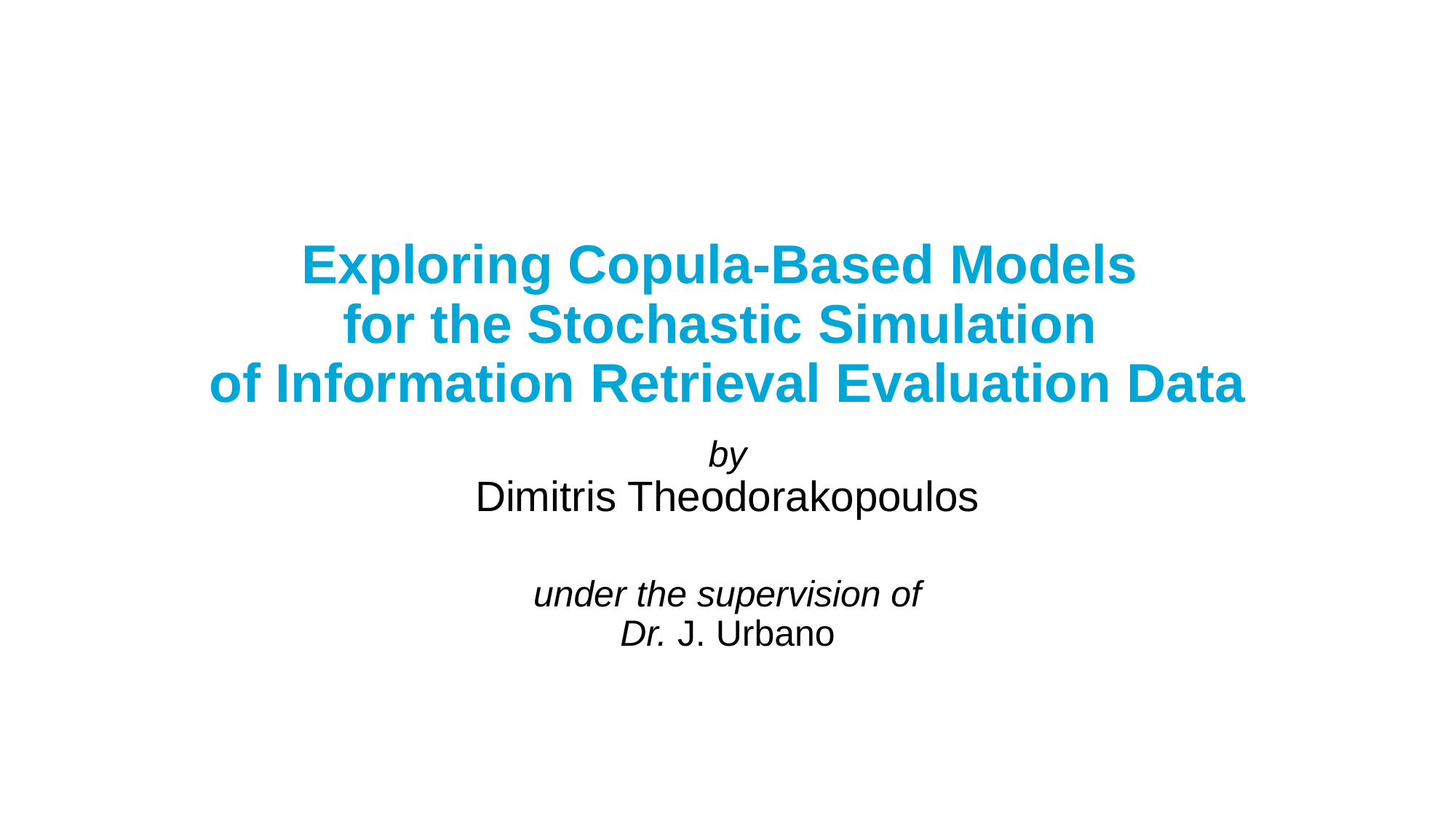

# Exploring Copula-Based Models for the Stochastic Simulation of Information Retrieval Evaluation Data
by
Dimitris Theodorakopoulos
under the supervision of
Dr. J. Urbano